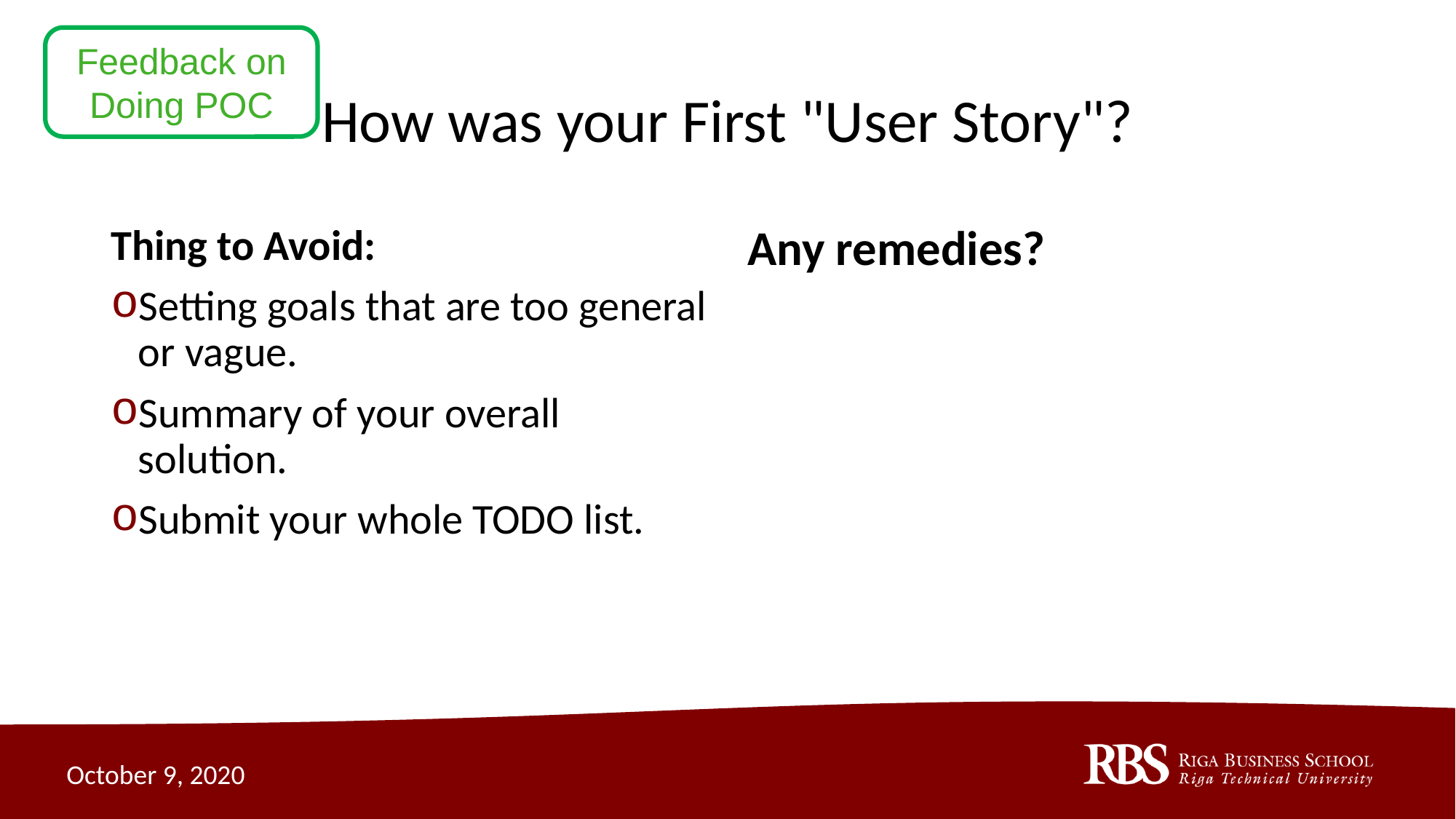

Feedback on Doing POC
# How was your First "User Story"?
Thing to Avoid:
Setting goals that are too general or vague.
Summary of your overall solution.
Submit your whole TODO list.

Any remedies?

October 9, 2020